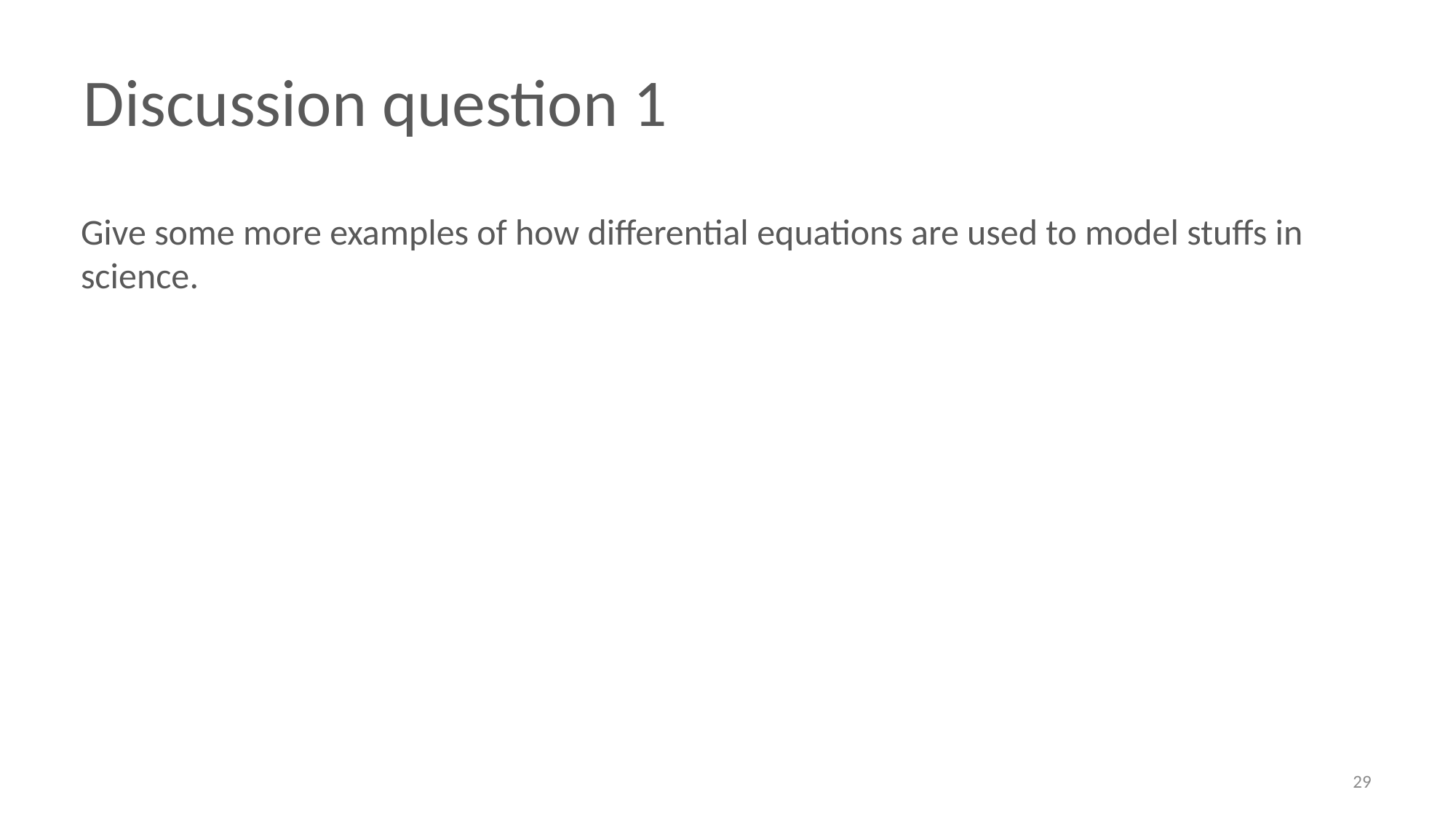

Discussion question 1
Give some more examples of how differential equations are used to model stuffs in science.
29